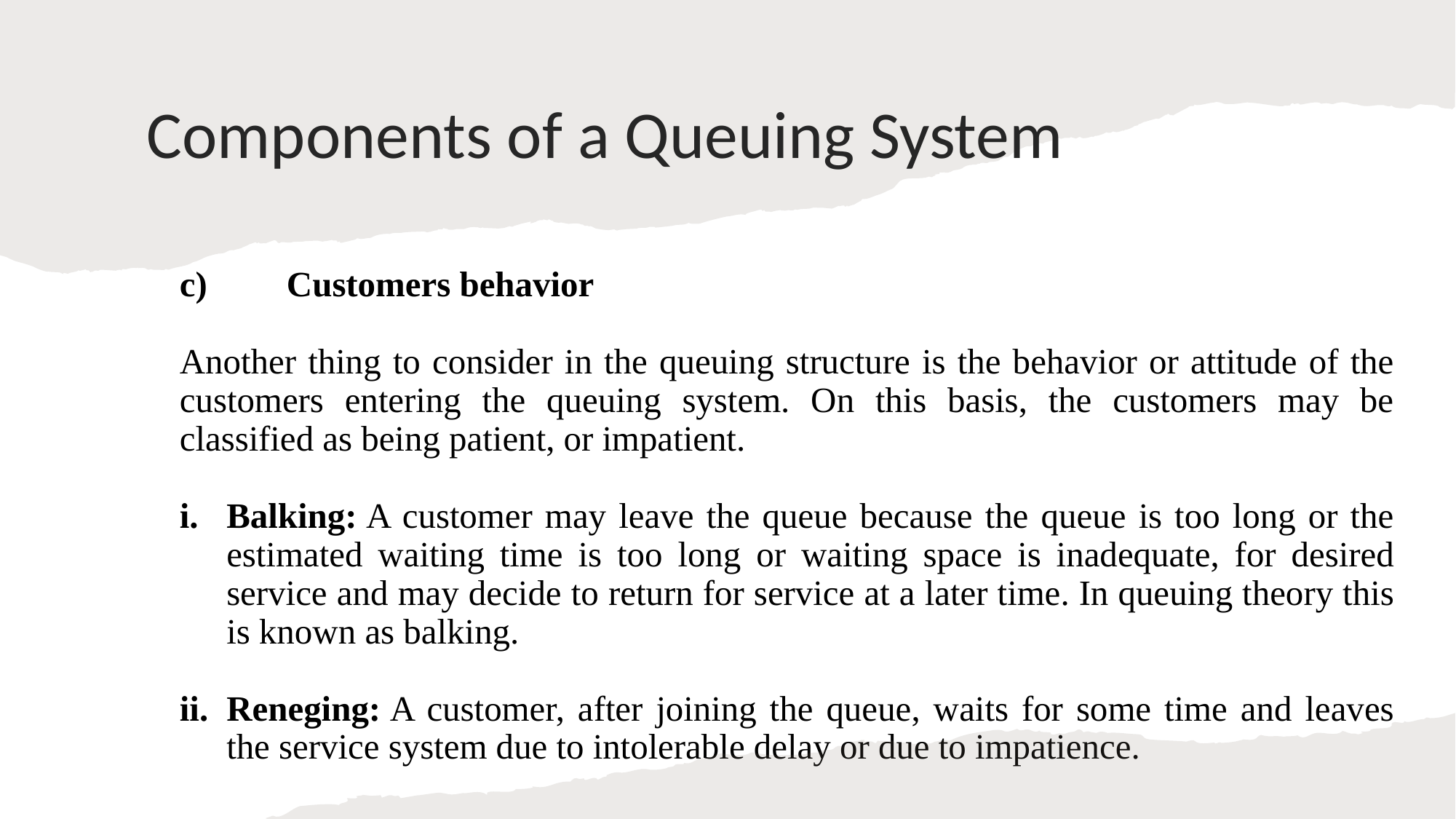

# Components of a Queuing System
c)	Customers behavior

Another thing to consider in the queuing structure is the behavior or attitude of the customers entering the queuing system. On this basis, the customers may be classified as being patient, or impatient.

Balking: A customer may leave the queue because the queue is too long or the estimated waiting time is too long or waiting space is inadequate, for desired service and may decide to return for service at a later time. In queuing theory this is known as balking.

Reneging: A customer, after joining the queue, waits for some time and leaves the service system due to intolerable delay or due to impatience.